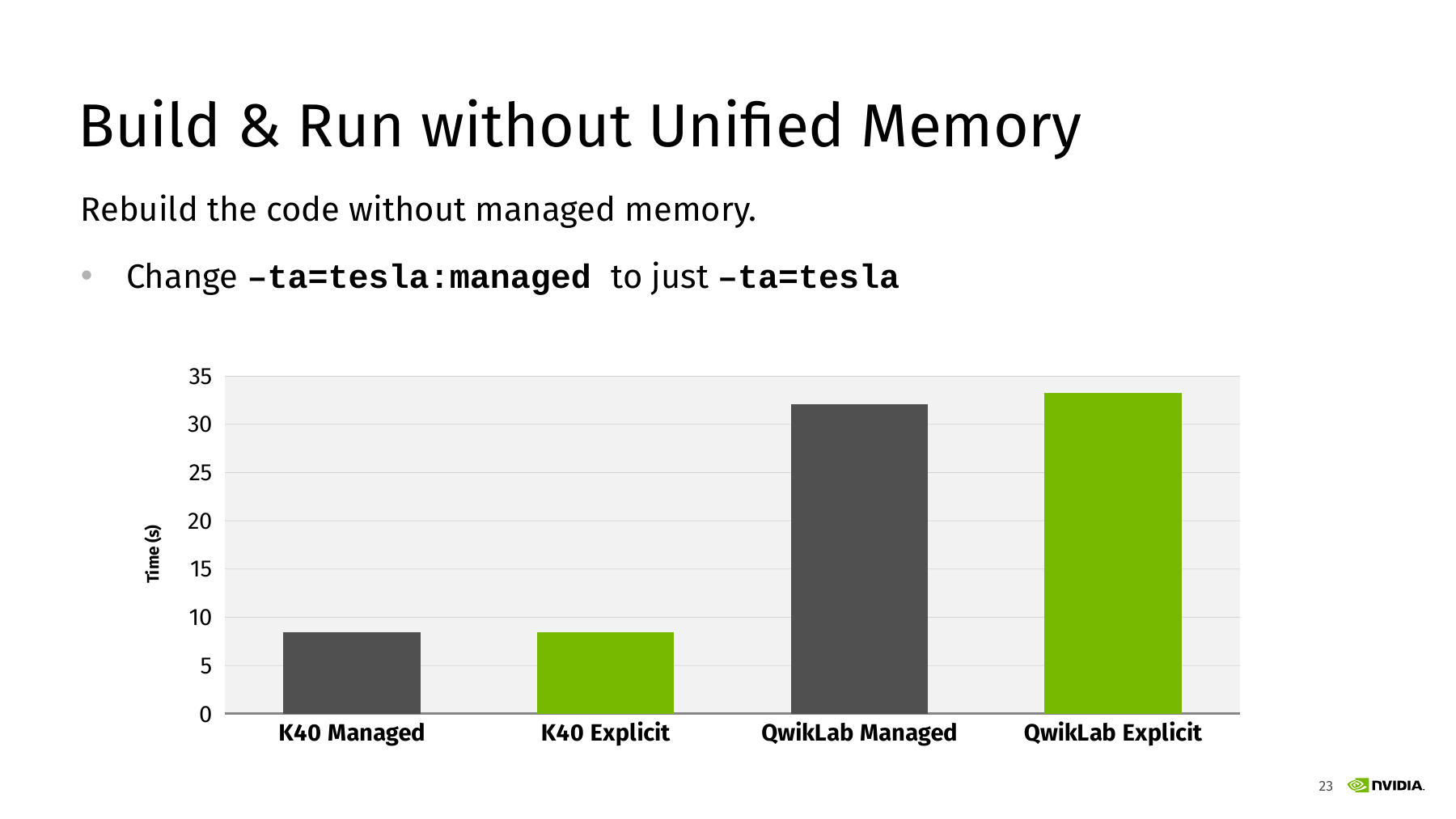

# Build & Run without Unified Memory
Rebuild the code without managed memory.
Change –ta=tesla:managed to just –ta=tesla

### Chart

| Category | Time(s) |
|---|---|
| K40 Managed | 8.458172 |
| K40 Explicit | 8.459754 |
| QwikLab Managed | 32.084347 |
| QwikLab Explicit | 33.251878 |